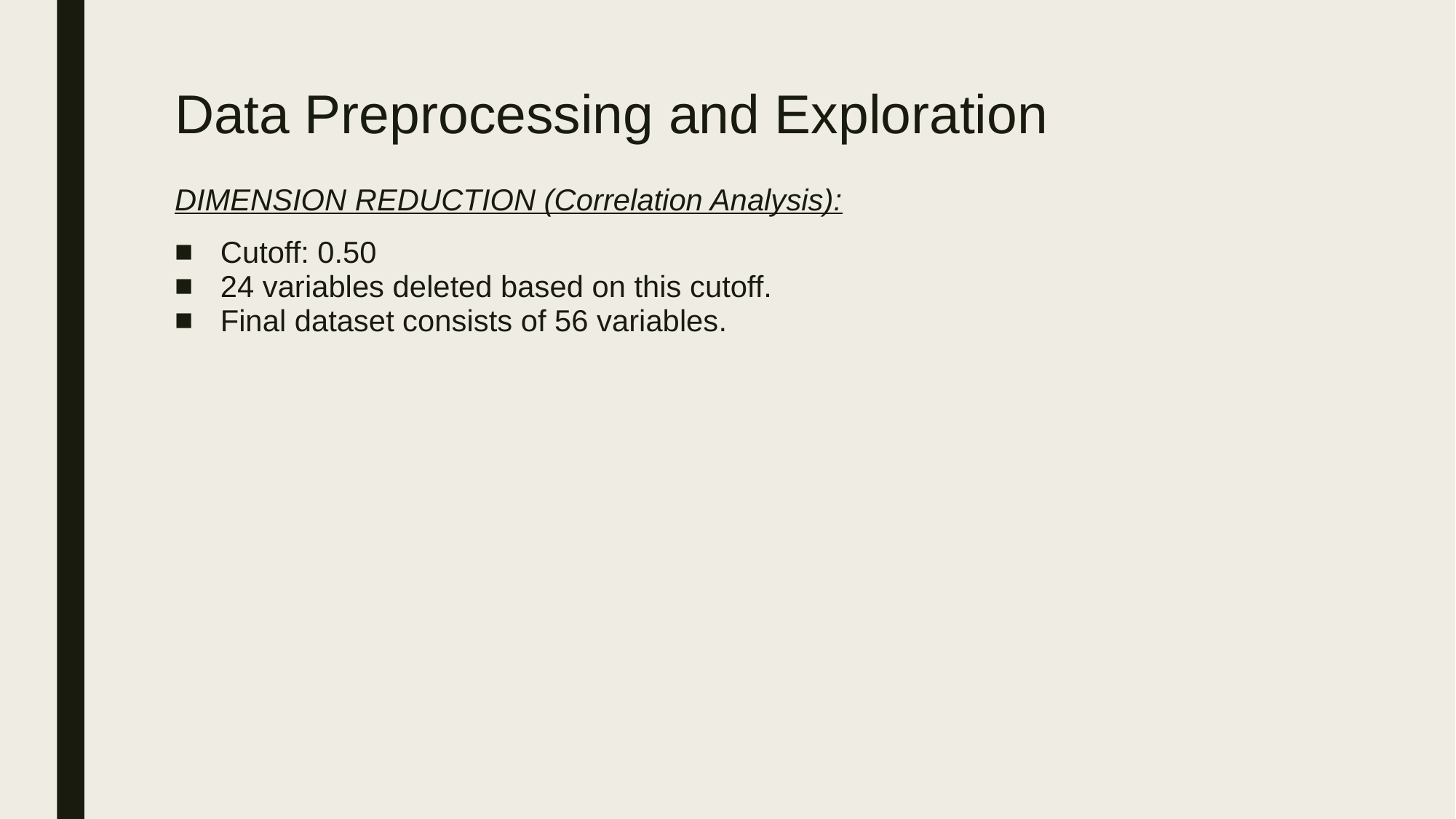

# Data Preprocessing and Exploration
DIMENSION REDUCTION (Correlation Analysis):
Cutoff: 0.50
24 variables deleted based on this cutoff.
Final dataset consists of 56 variables.